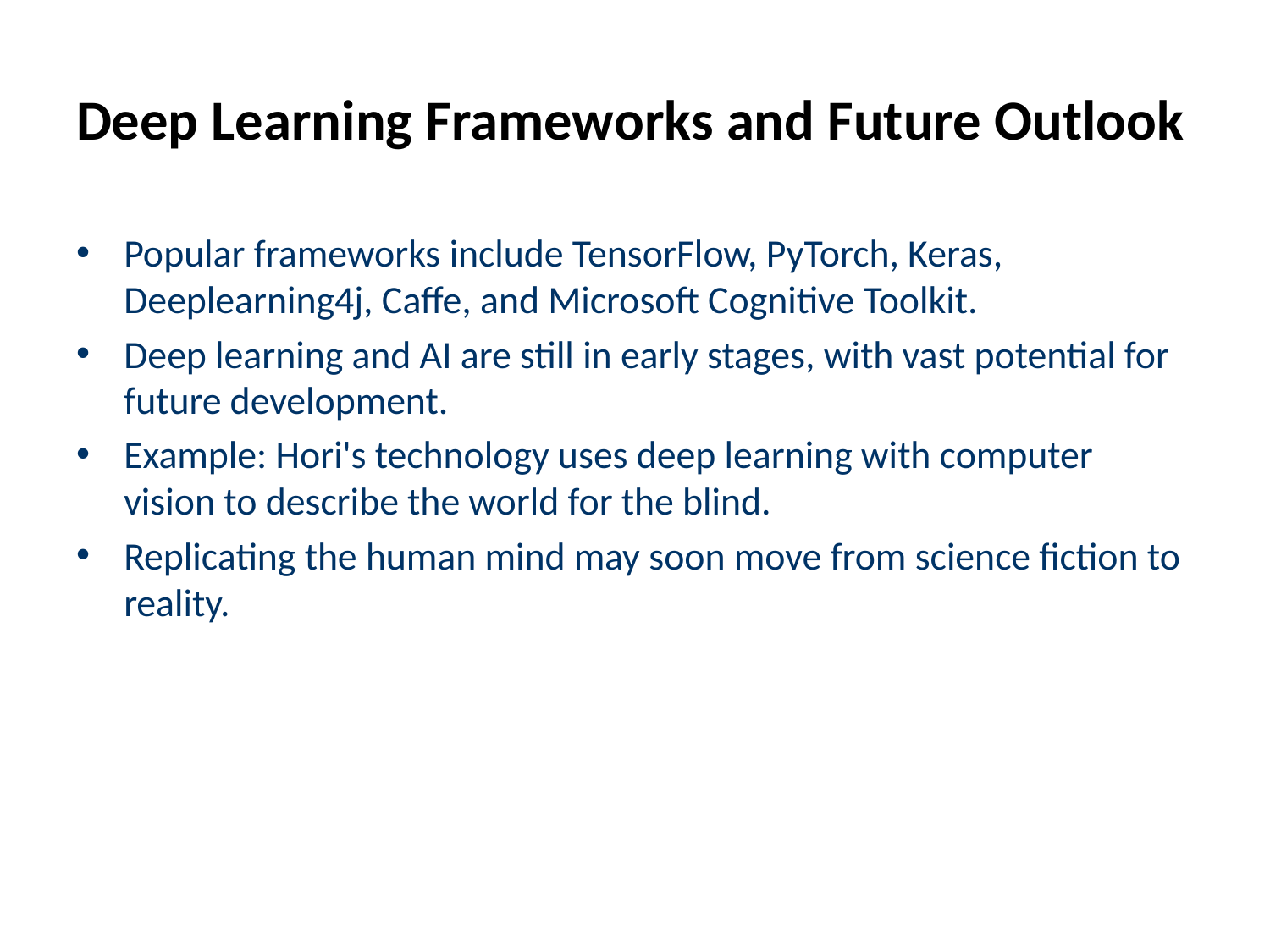

# Deep Learning Frameworks and Future Outlook
Popular frameworks include TensorFlow, PyTorch, Keras, Deeplearning4j, Caffe, and Microsoft Cognitive Toolkit.
Deep learning and AI are still in early stages, with vast potential for future development.
Example: Hori's technology uses deep learning with computer vision to describe the world for the blind.
Replicating the human mind may soon move from science fiction to reality.